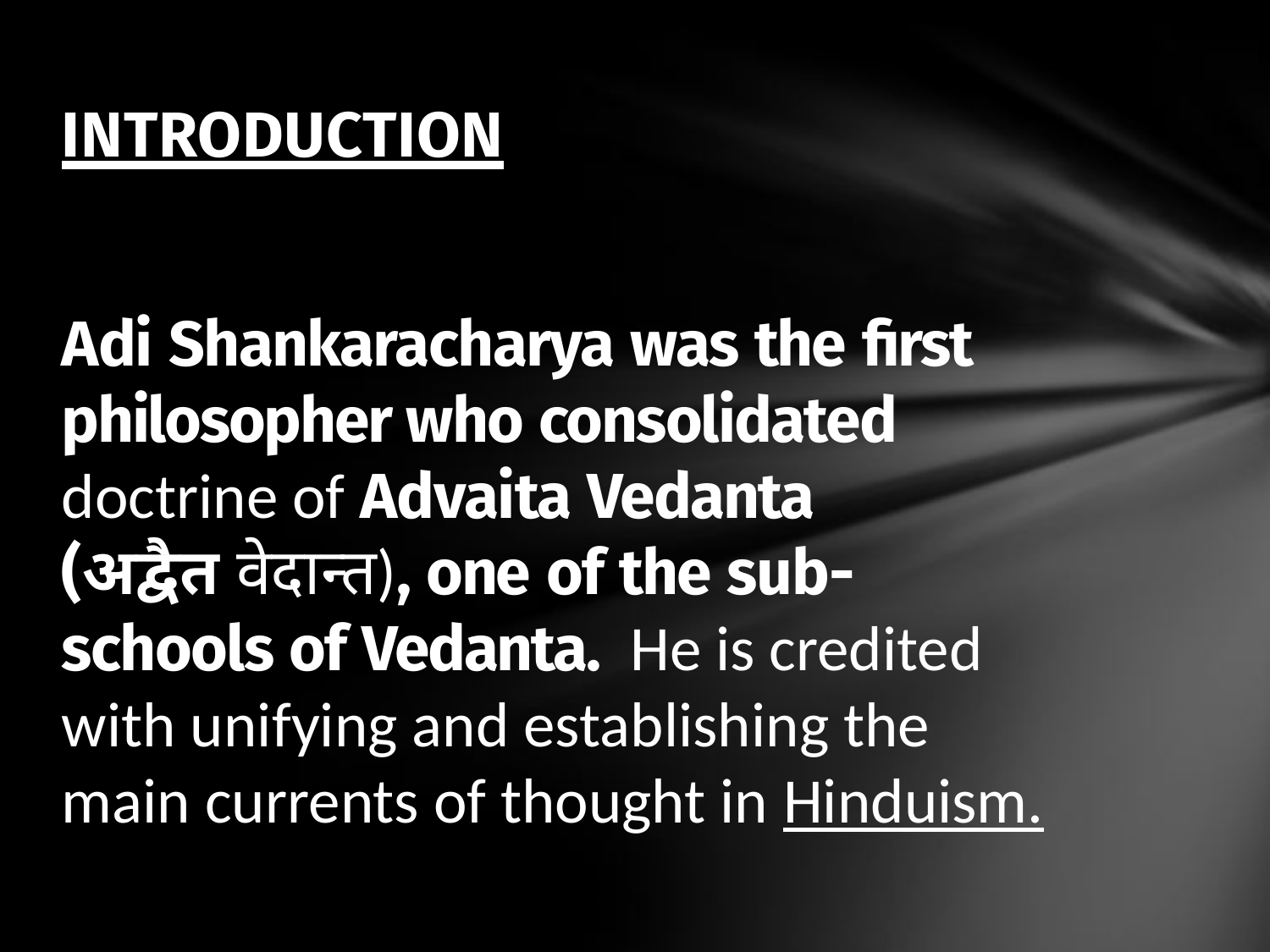

# INTRODUCTION
Adi Shankaracharya was the first  philosopher who consolidated doctrine of Advaita Vedanta (अद्वैत वेदान्त), one of the sub-  schools of Vedanta.  He is credited with unifying and establishing the main currents of thought in Hinduism.